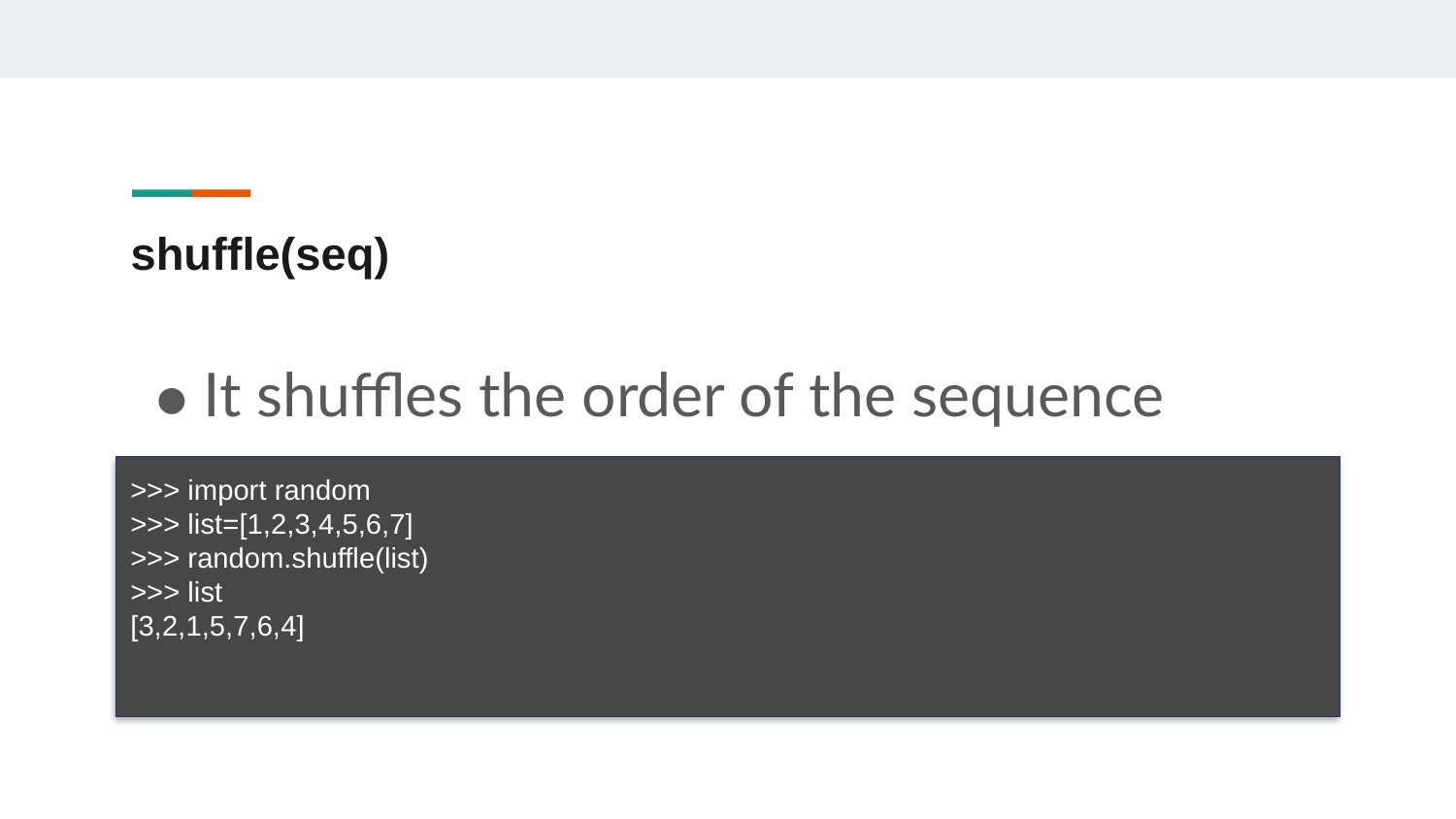

# shuffle(seq)
It shuffles the order of the sequence
>>> import random
>>> list=[1,2,3,4,5,6,7]
>>> random.shuffle(list)
>>> list
[3,2,1,5,7,6,4]